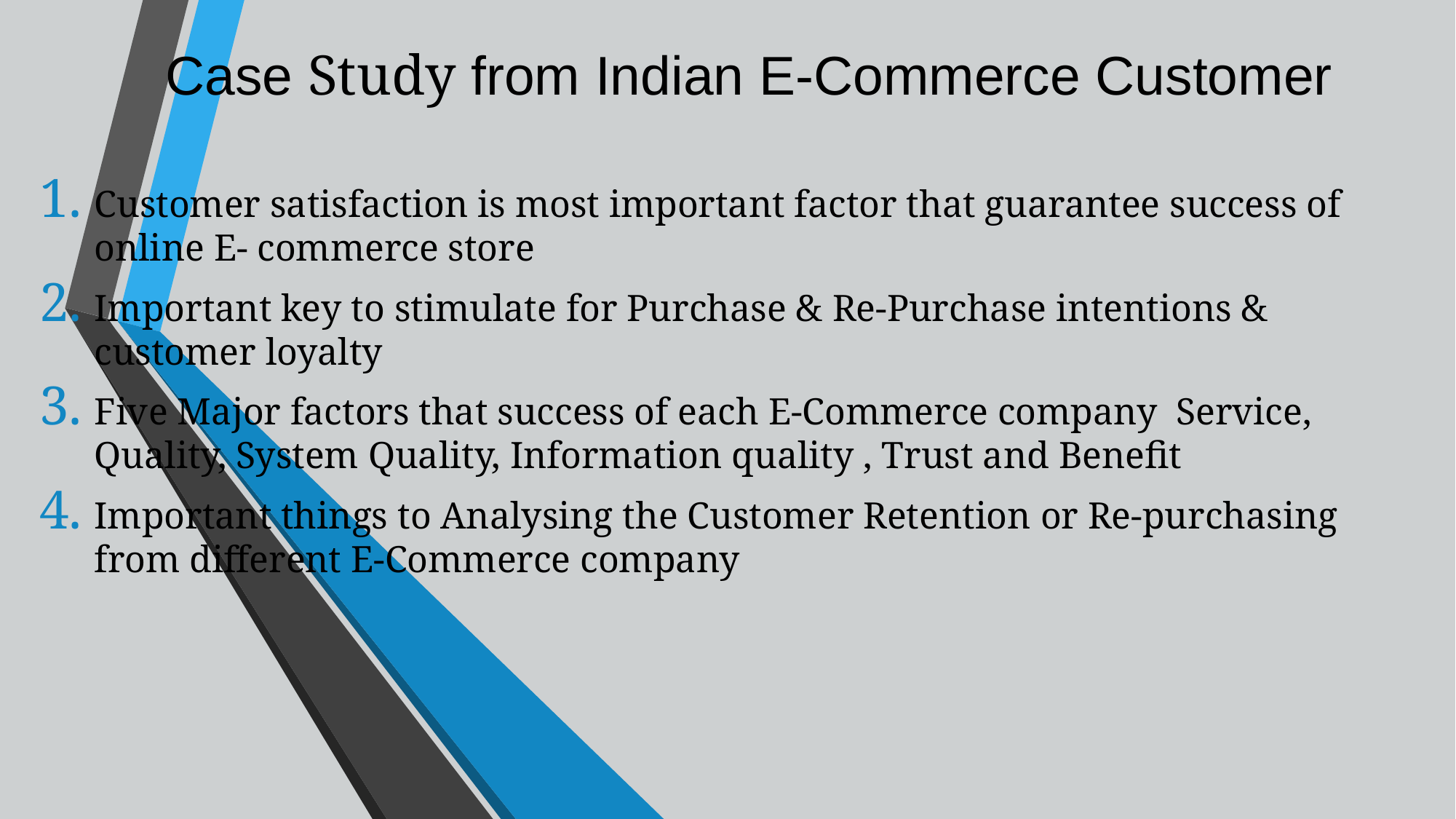

# Case Study from Indian E-Commerce Customer
Customer satisfaction is most important factor that guarantee success of online E- commerce store
Important key to stimulate for Purchase & Re-Purchase intentions & customer loyalty
Five Major factors that success of each E-Commerce company  Service, Quality, System Quality, Information quality , Trust and Benefit
Important things to Analysing the Customer Retention or Re-purchasing from different E-Commerce company